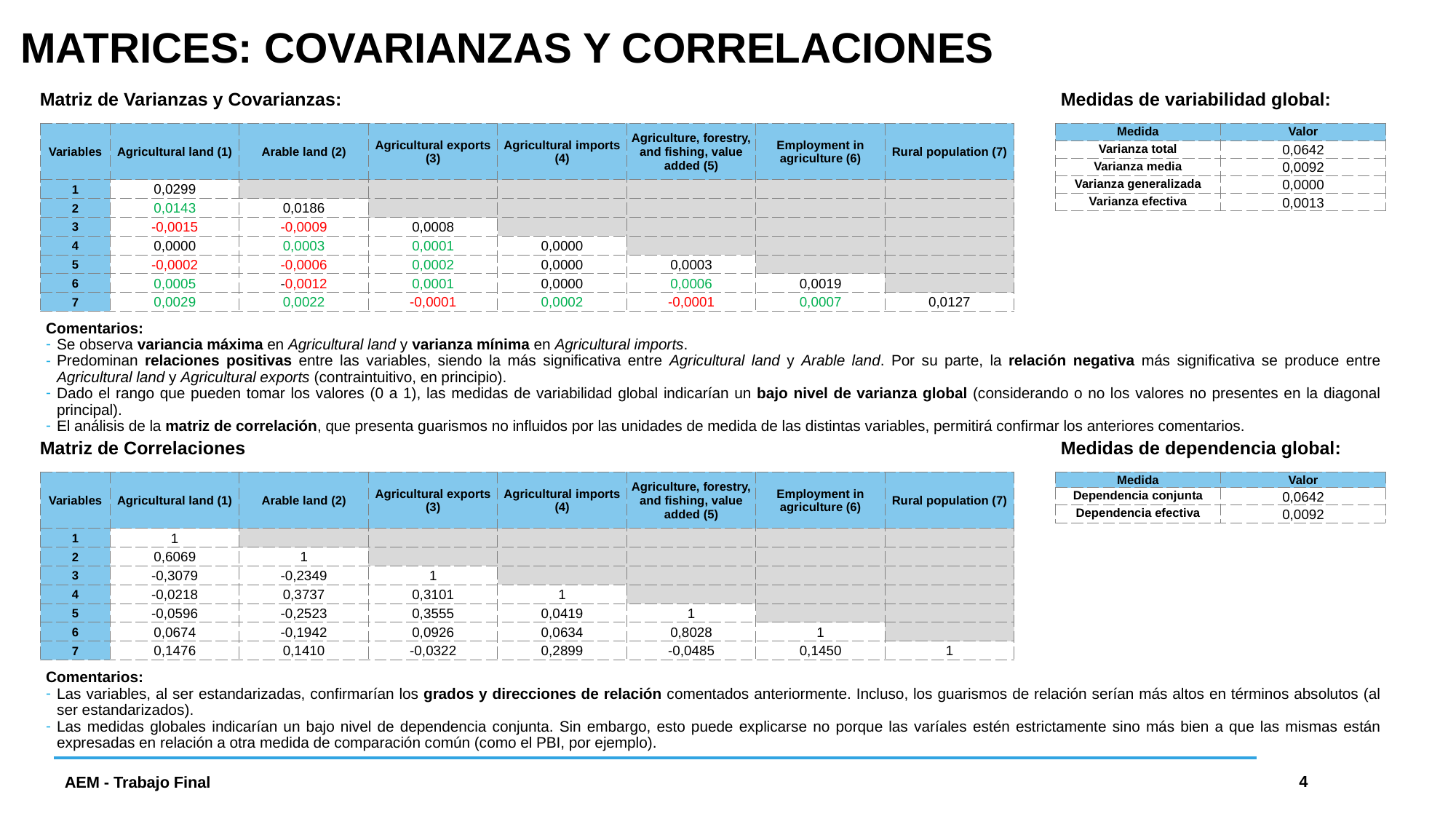

MATRICES: COVARIANZAS Y CORRELACIONES
Matriz de Varianzas y Covarianzas:
Medidas de variabilidad global:
| Variables | Agricultural land (1) | Arable land (2) | Agricultural exports (3) | Agricultural imports (4) | Agriculture, forestry, and fishing, value added (5) | Employment in agriculture (6) | Rural population (7) |
| --- | --- | --- | --- | --- | --- | --- | --- |
| 1 | 0,0299 |  |  |  |  |  |  |
| 2 | 0,0143 | 0,0186 |  |  |  |  |  |
| 3 | -0,0015 | -0,0009 | 0,0008 |  |  |  |  |
| 4 | 0,0000 | 0,0003 | 0,0001 | 0,0000 |  |  |  |
| 5 | -0,0002 | -0,0006 | 0,0002 | 0,0000 | 0,0003 |  |  |
| 6 | 0,0005 | -0,0012 | 0,0001 | 0,0000 | 0,0006 | 0,0019 |  |
| 7 | 0,0029 | 0,0022 | -0,0001 | 0,0002 | -0,0001 | 0,0007 | 0,0127 |
| Medida | Valor |
| --- | --- |
| Varianza total | 0,0642 |
| Varianza media | 0,0092 |
| Varianza generalizada | 0,0000 |
| Varianza efectiva | 0,0013 |
Comentarios:
Se observa variancia máxima en Agricultural land y varianza mínima en Agricultural imports.
Predominan relaciones positivas entre las variables, siendo la más significativa entre Agricultural land y Arable land. Por su parte, la relación negativa más significativa se produce entre Agricultural land y Agricultural exports (contraintuitivo, en principio).
Dado el rango que pueden tomar los valores (0 a 1), las medidas de variabilidad global indicarían un bajo nivel de varianza global (considerando o no los valores no presentes en la diagonal principal).
El análisis de la matriz de correlación, que presenta guarismos no influidos por las unidades de medida de las distintas variables, permitirá confirmar los anteriores comentarios.
Matriz de Correlaciones
Medidas de dependencia global:
| Variables | Agricultural land (1) | Arable land (2) | Agricultural exports (3) | Agricultural imports (4) | Agriculture, forestry, and fishing, value added (5) | Employment in agriculture (6) | Rural population (7) |
| --- | --- | --- | --- | --- | --- | --- | --- |
| 1 | 1 |  |  |  |  |  |  |
| 2 | 0,6069 | 1 |  |  |  |  |  |
| 3 | -0,3079 | -0,2349 | 1 |  |  |  |  |
| 4 | -0,0218 | 0,3737 | 0,3101 | 1 |  |  |  |
| 5 | -0,0596 | -0,2523 | 0,3555 | 0,0419 | 1 |  |  |
| 6 | 0,0674 | -0,1942 | 0,0926 | 0,0634 | 0,8028 | 1 |  |
| 7 | 0,1476 | 0,1410 | -0,0322 | 0,2899 | -0,0485 | 0,1450 | 1 |
| Medida | Valor |
| --- | --- |
| Dependencia conjunta | 0,0642 |
| Dependencia efectiva | 0,0092 |
Comentarios:
Las variables, al ser estandarizadas, confirmarían los grados y direcciones de relación comentados anteriormente. Incluso, los guarismos de relación serían más altos en términos absolutos (al ser estandarizados).
Las medidas globales indicarían un bajo nivel de dependencia conjunta. Sin embargo, esto puede explicarse no porque las varíales estén estrictamente sino más bien a que las mismas están expresadas en relación a otra medida de comparación común (como el PBI, por ejemplo).
4
AEM - Trabajo Final